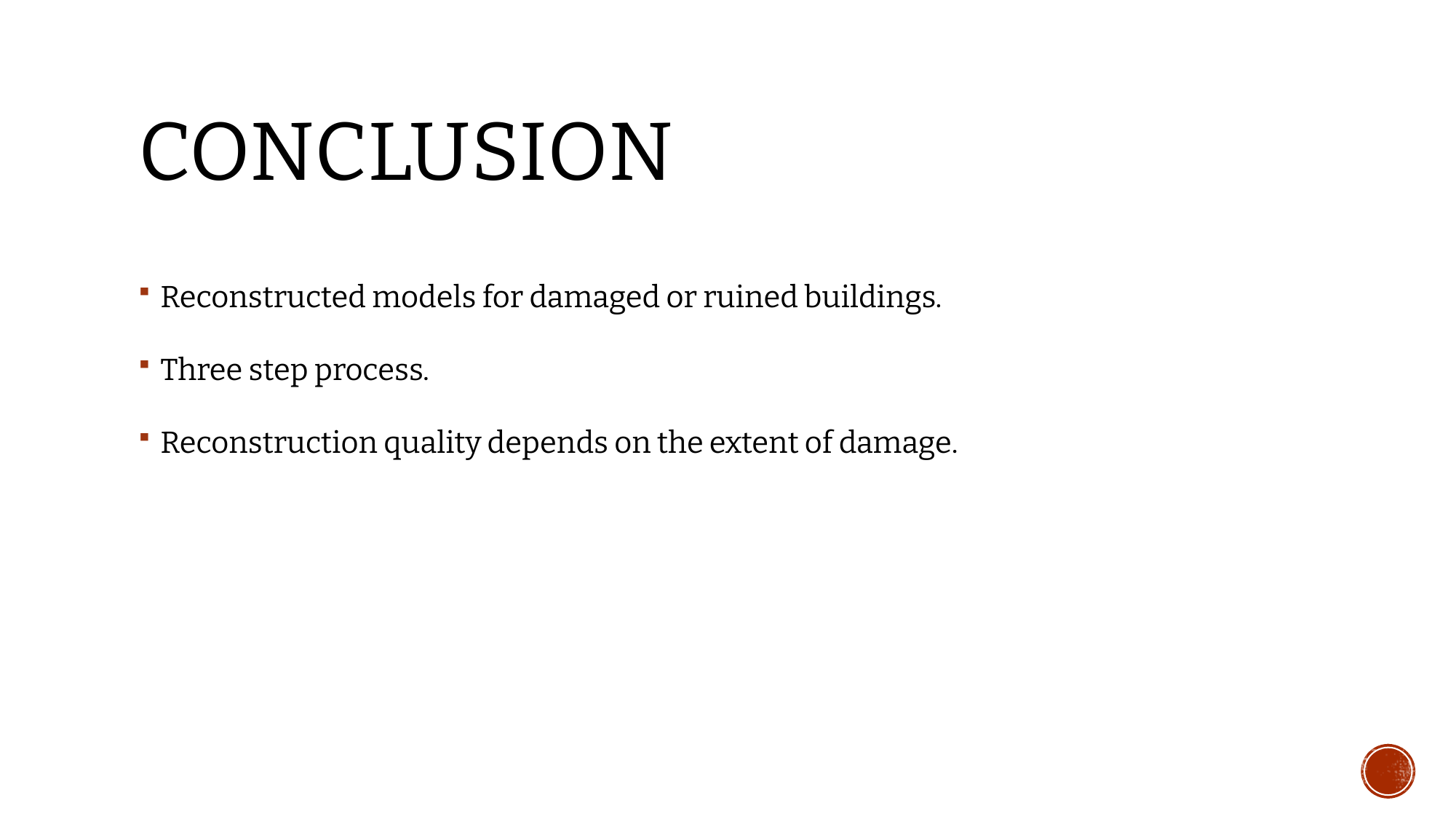

# conclusion
Reconstructed models for damaged or ruined buildings.
Three step process.
Reconstruction quality depends on the extent of damage.